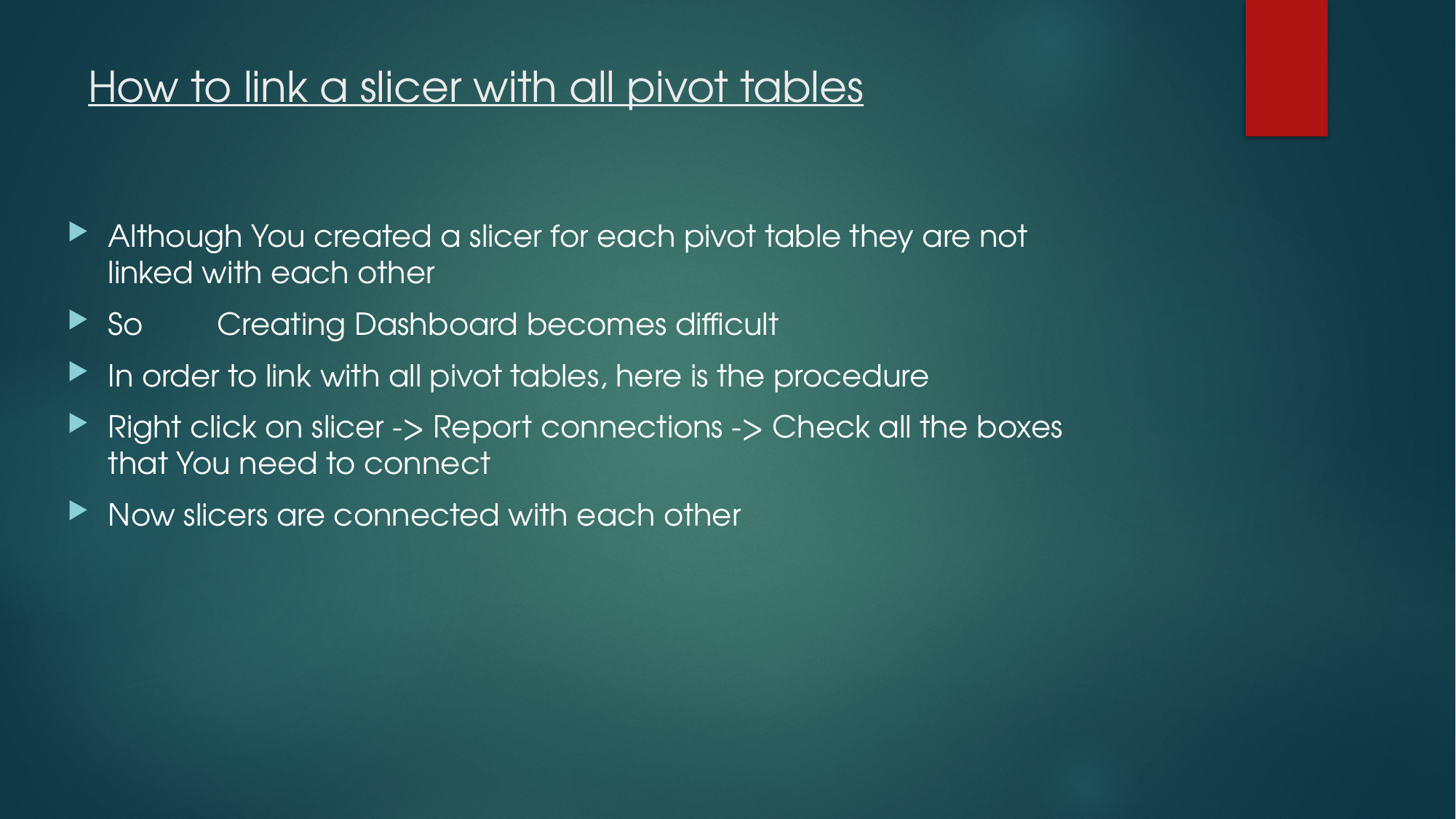

# How to link a slicer with all pivot tables
Although You created a slicer for each pivot table they are not linked with each other
So 	Creating Dashboard becomes difficult
In order to link with all pivot tables, here is the procedure
Right click on slicer -> Report connections -> Check all the boxes that You need to connect
Now slicers are connected with each other